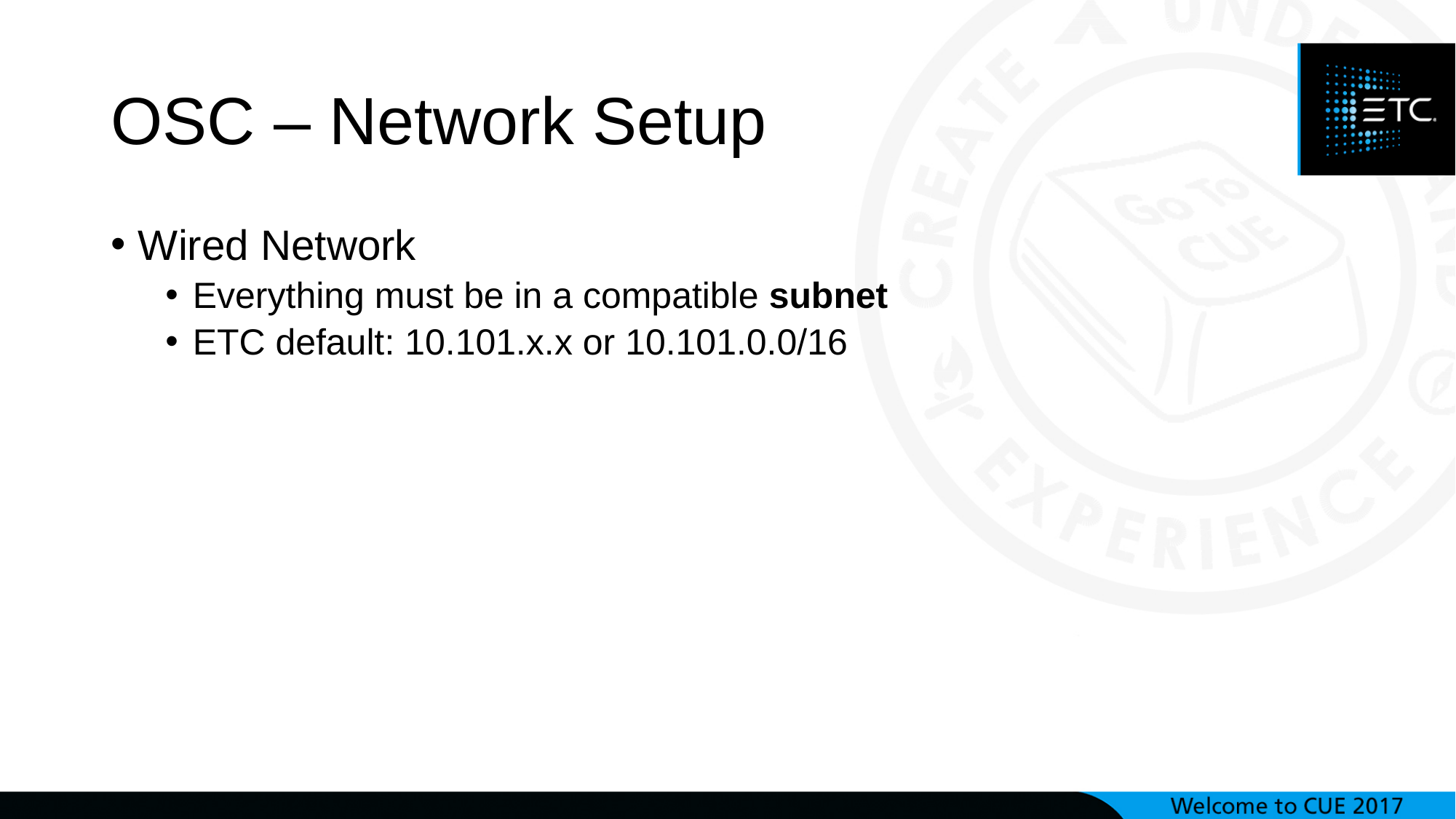

# OSC – Network Setup
Wired Network
Everything must be in a compatible subnet
ETC default: 10.101.x.x or 10.101.0.0/16